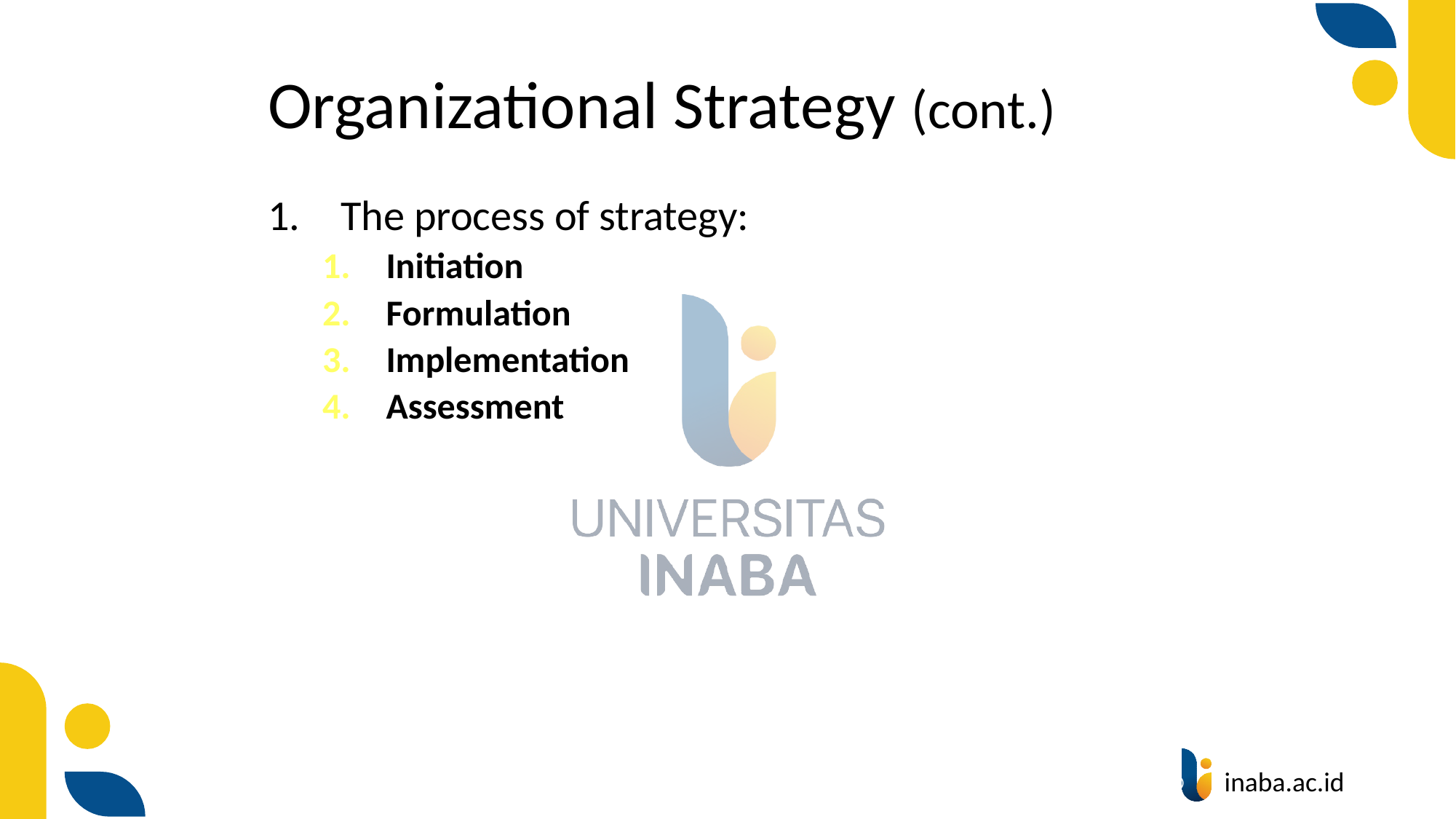

# Organizational Strategy (cont.)
The process of strategy:
Initiation
Formulation
Implementation
Assessment
19
© Prentice Hall 2020